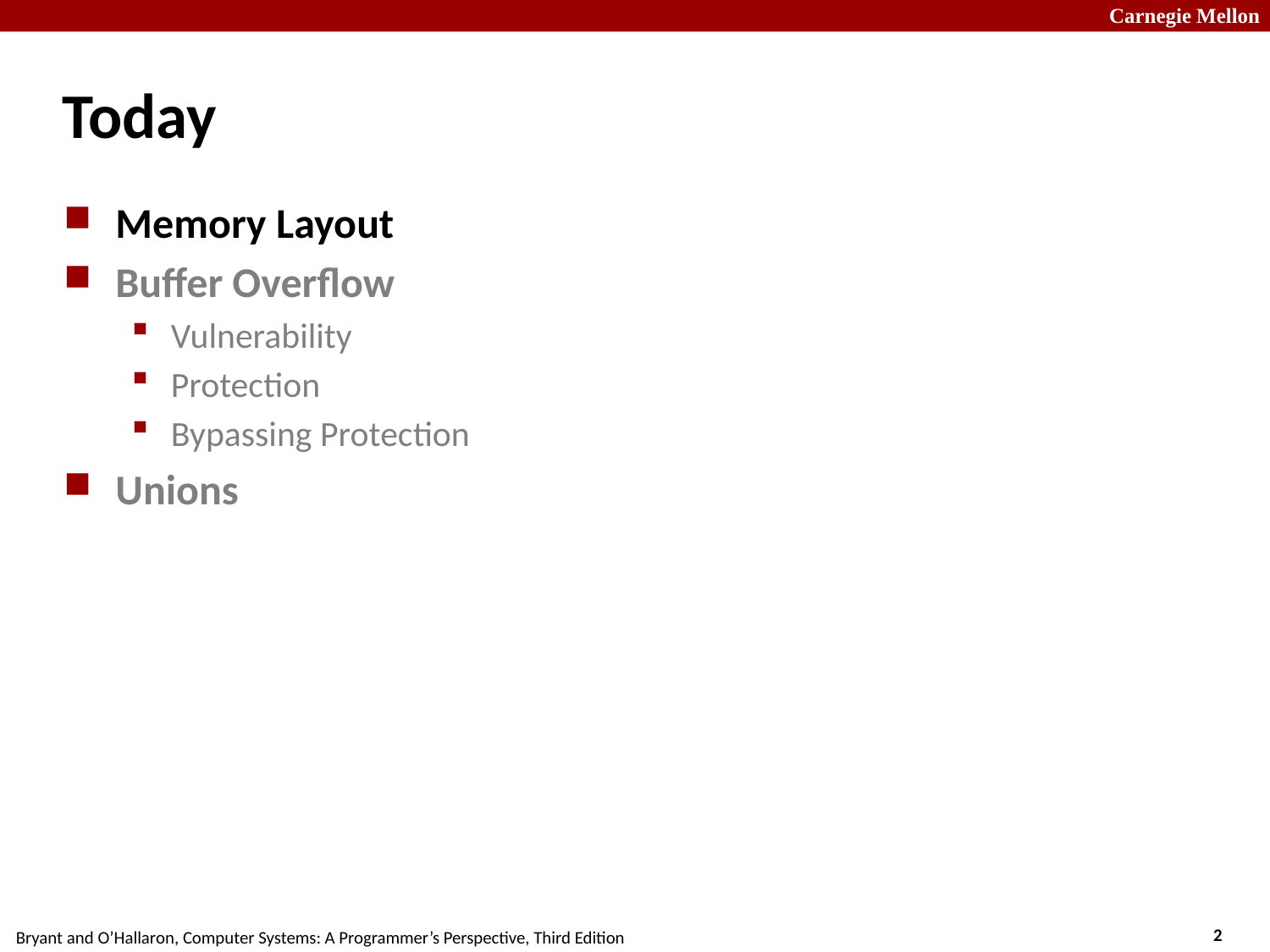

# Today
Memory Layout
Buffer Overflow
Vulnerability
Protection
Bypassing Protection
Unions